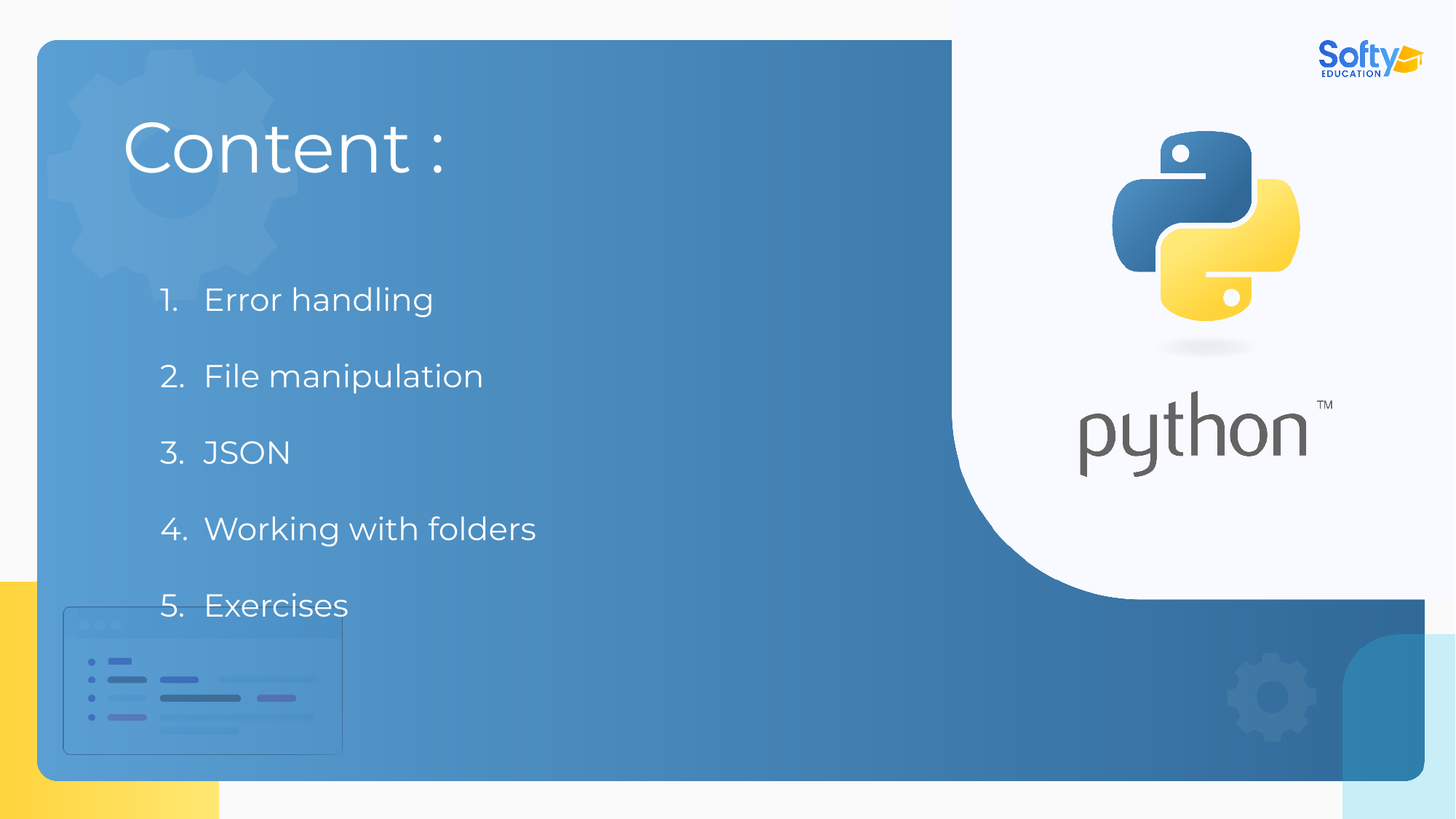

Content :
Error handling
File manipulation
JSON
Working with folders
Exercises